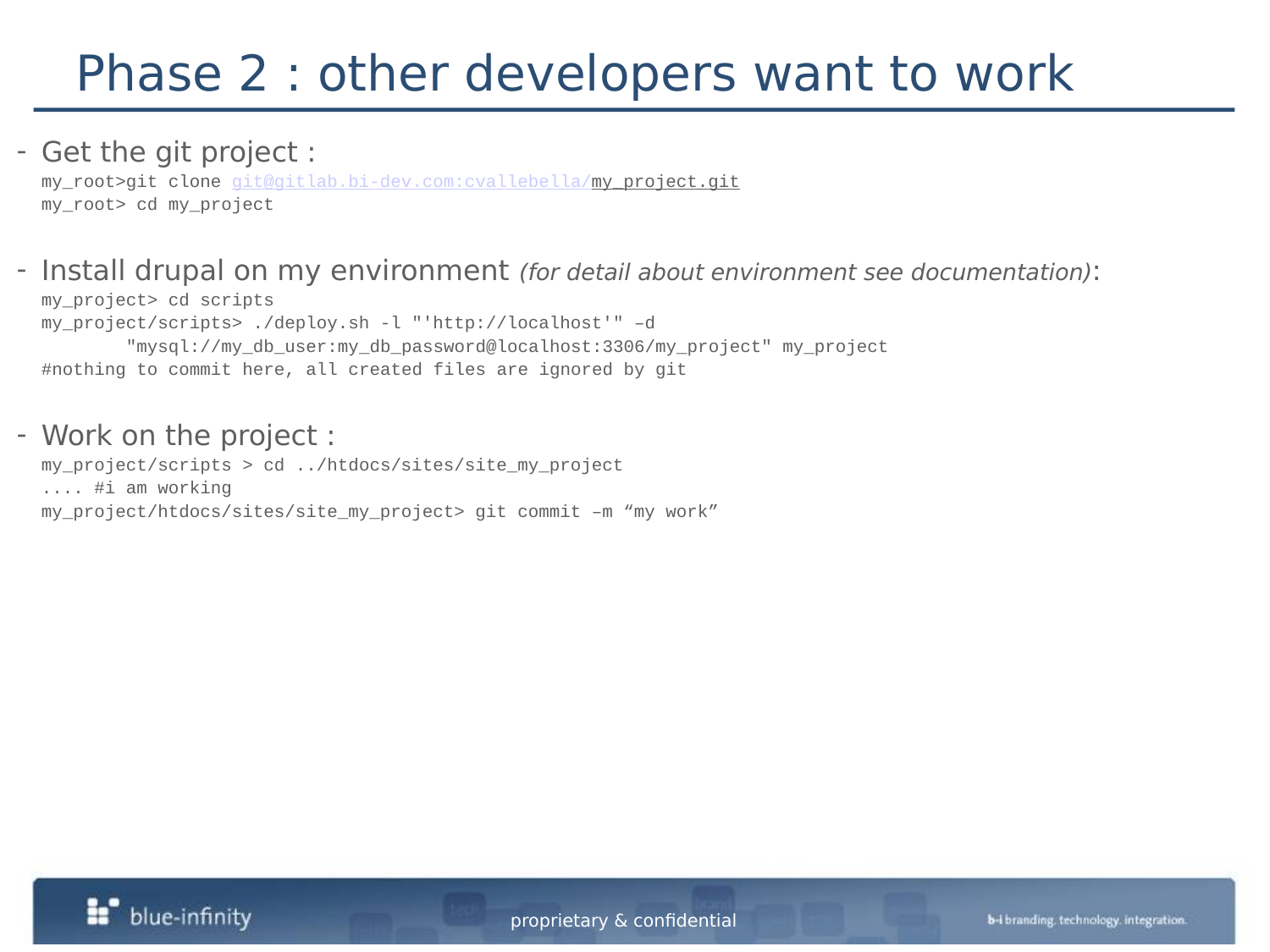

# Phase 2 : other developers want to work
Get the git project :
my_root>git clone git@gitlab.bi-dev.com:cvallebella/my_project.git
my_root> cd my_project

Install drupal on my environment (for detail about environment see documentation):
my_project> cd scripts
my_project/scripts> ./deploy.sh -l "'http://localhost'" –d
        "mysql://my_db_user:my_db_password@localhost:3306/my_project" my_project
#nothing to commit here, all created files are ignored by git

Work on the project :
my_project/scripts > cd ../htdocs/sites/site_my_project
.... #i am working
my_project/htdocs/sites/site_my_project> git commit –m “my work”